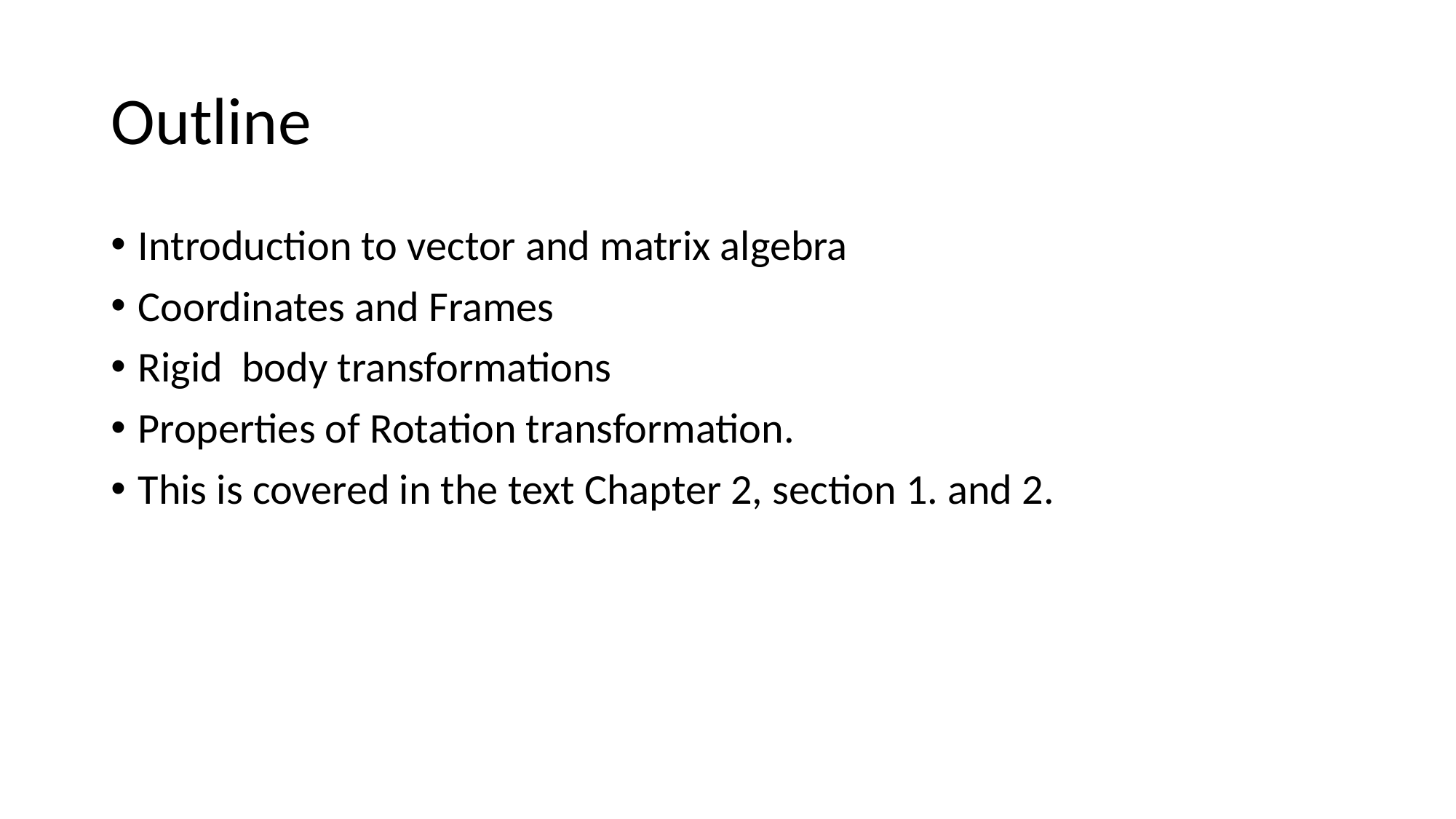

# Outline
Introduction to vector and matrix algebra
Coordinates and Frames
Rigid  body transformations
Properties of Rotation transformation.
This is covered in the text Chapter 2, section 1. and 2.